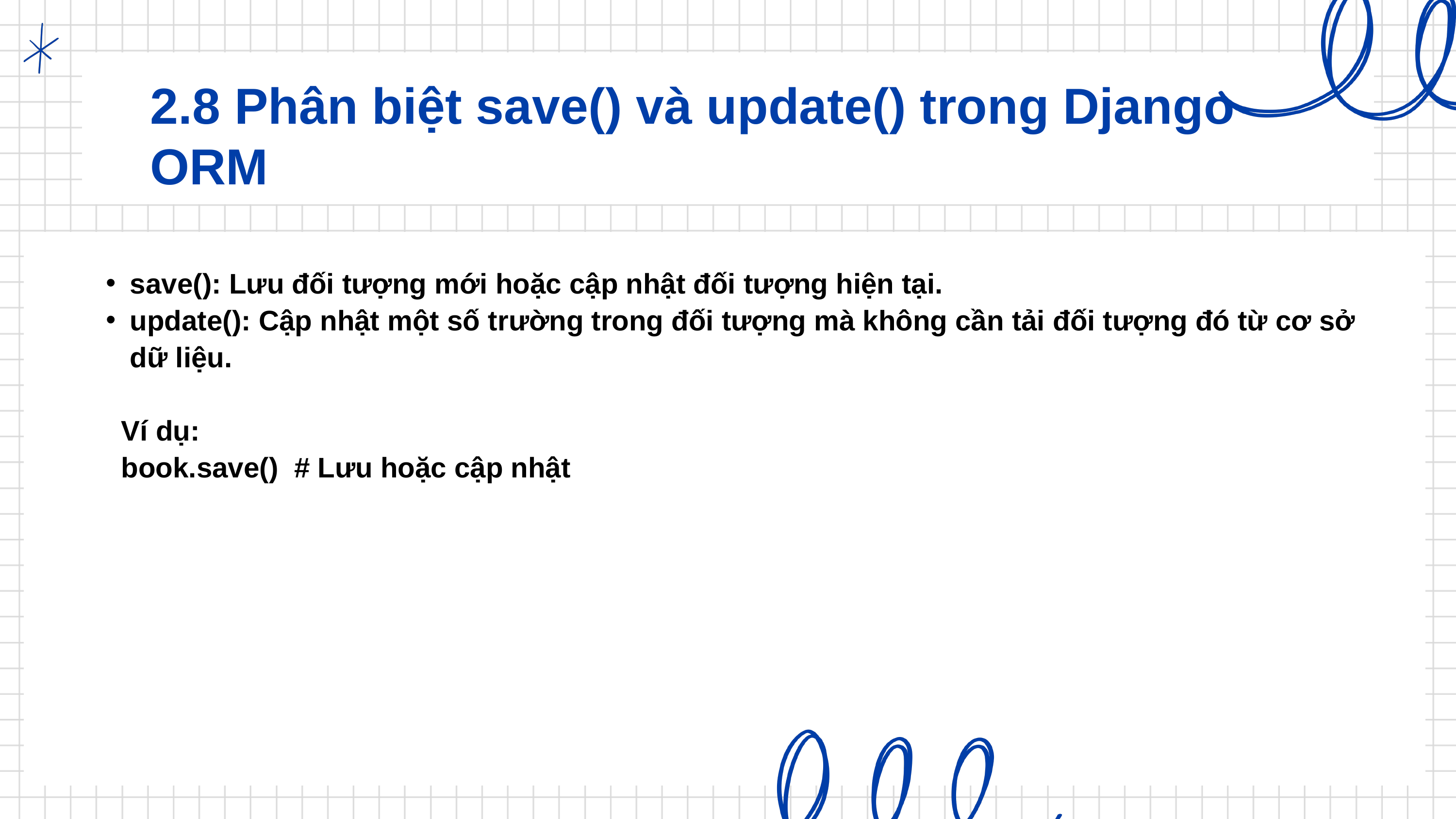

2.8 Phân biệt save() và update() trong Django ORM

save(): Lưu đối tượng mới hoặc cập nhật đối tượng hiện tại.
update(): Cập nhật một số trường trong đối tượng mà không cần tải đối tượng đó từ cơ sở dữ liệu.

     Ví dụ:
     book.save()  # Lưu hoặc cập nhật